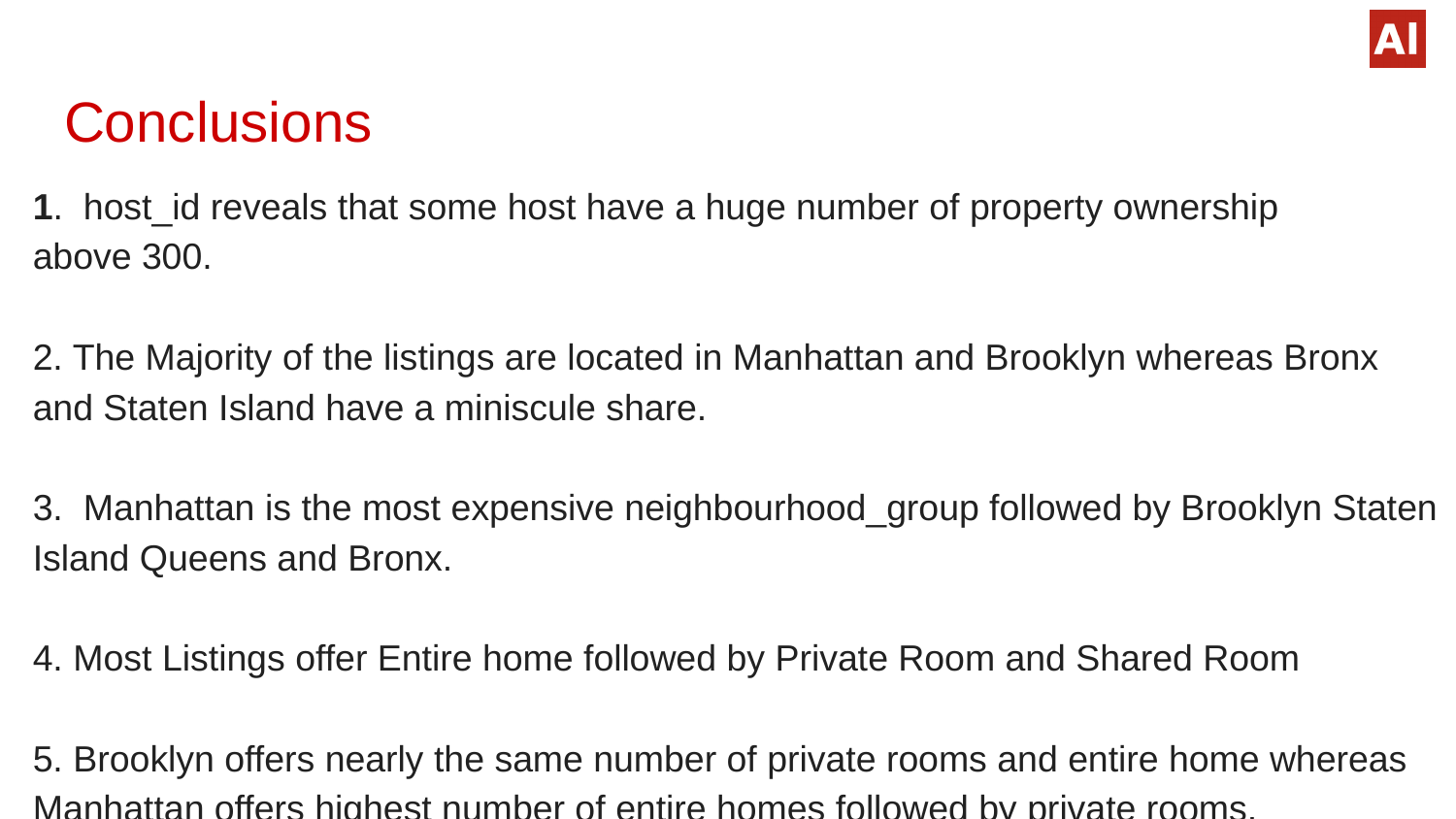

# Conclusions
1.  host_id reveals that some host have a huge number of property ownership              above 300.

2. The Majority of the listings are located in Manhattan and Brooklyn whereas Bronx and Staten Island have a miniscule share.

3.  Manhattan is the most expensive neighbourhood_group followed by Brooklyn Staten Island Queens and Bronx.

4. Most Listings offer Entire home followed by Private Room and Shared Room

5. Brooklyn offers nearly the same number of private rooms and entire home whereas Manhattan offers highest number of entire homes followed by private rooms.